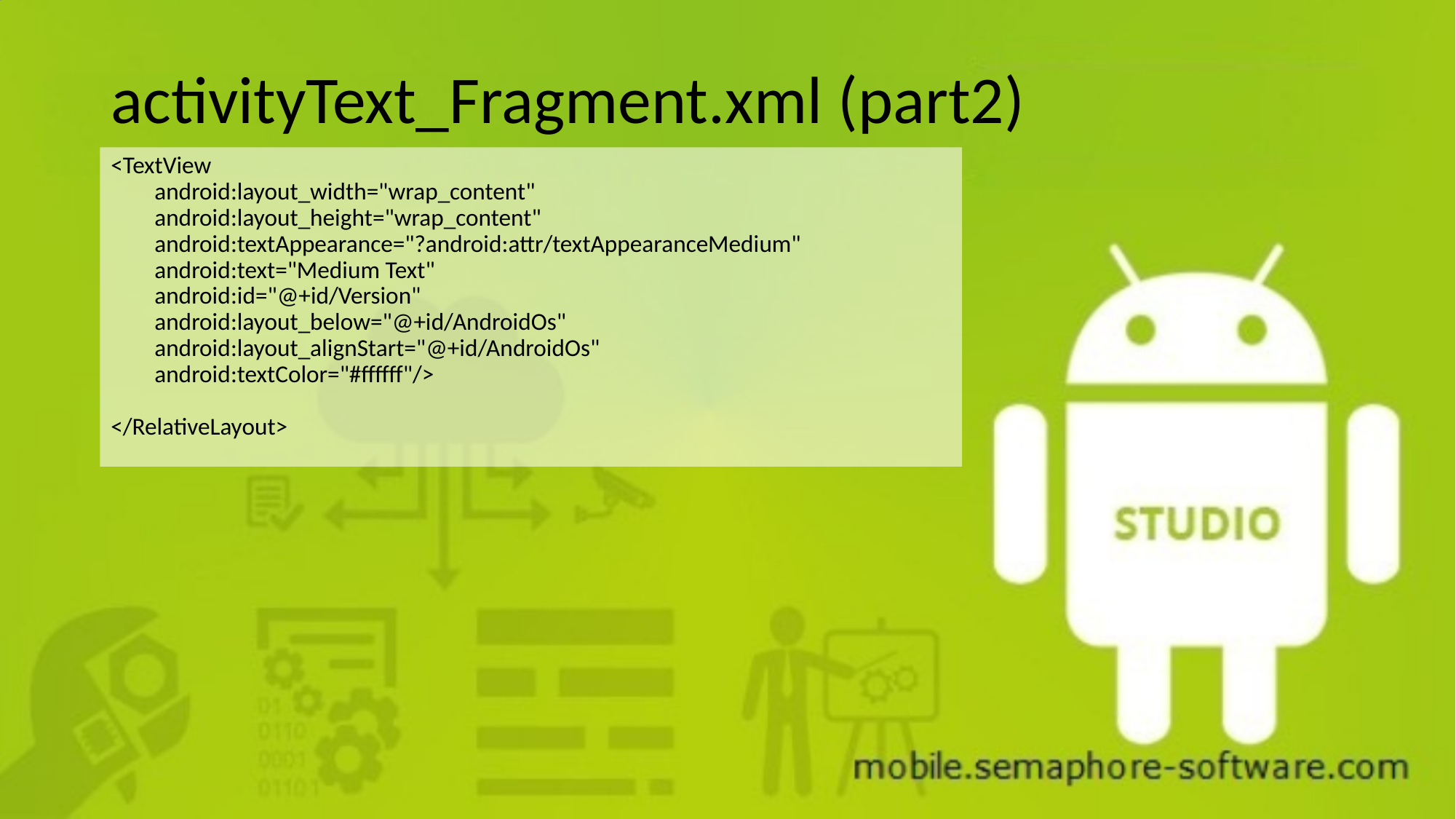

# activityText_Fragment.xml (part2)
<TextView
        android:layout_width="wrap_content"
        android:layout_height="wrap_content"
        android:textAppearance="?android:attr/textAppearanceMedium"
        android:text="Medium Text"
        android:id="@+id/Version"
        android:layout_below="@+id/AndroidOs"
        android:layout_alignStart="@+id/AndroidOs"
        android:textColor="#ffffff"/>
</RelativeLayout>